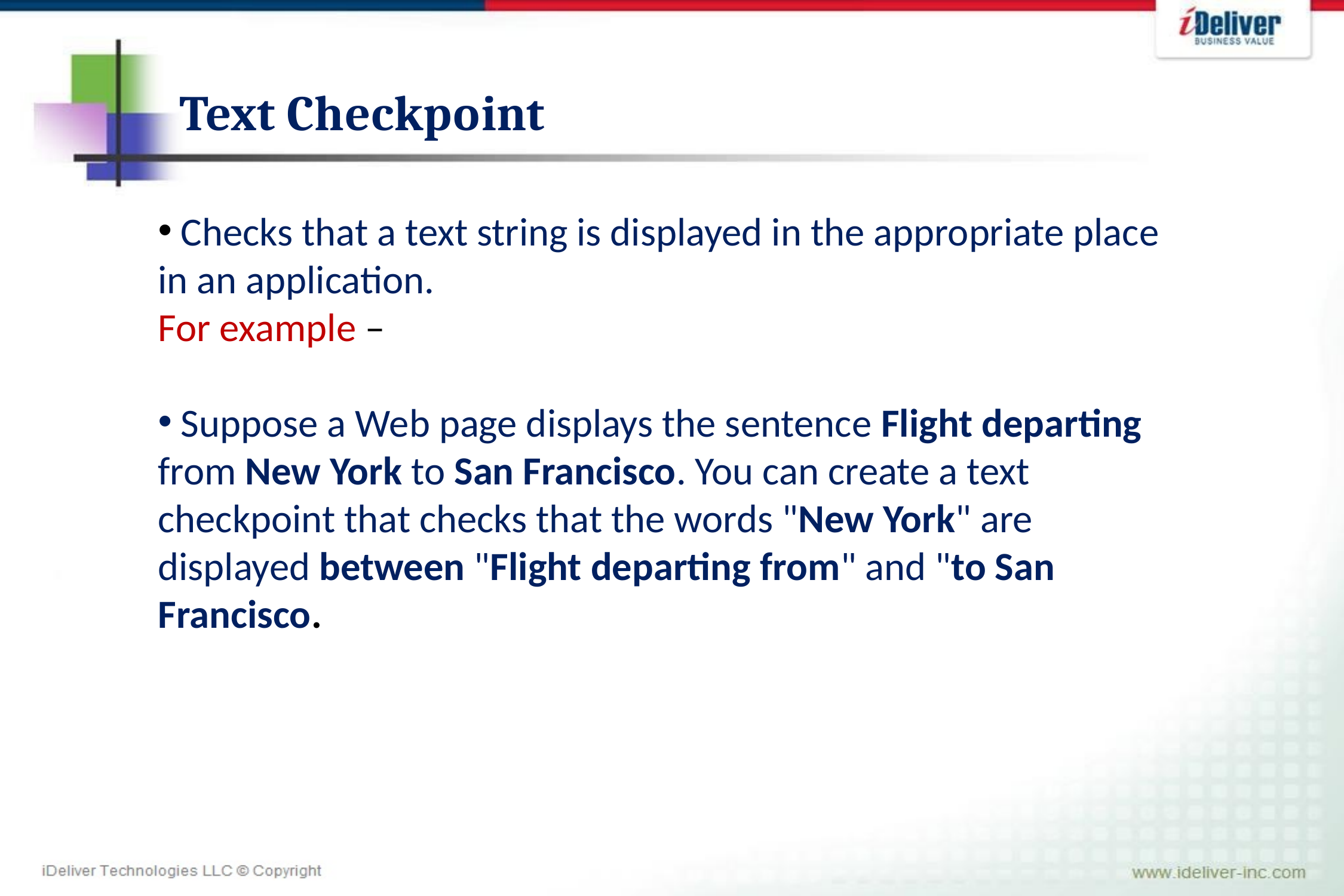

# Text Checkpoint
 Checks that a text string is displayed in the appropriate place in an application.
For example –

 Suppose a Web page displays the sentence Flight departing from New York to San Francisco. You can create a text checkpoint that checks that the words "New York" are displayed between "Flight departing from" and "to San Francisco.